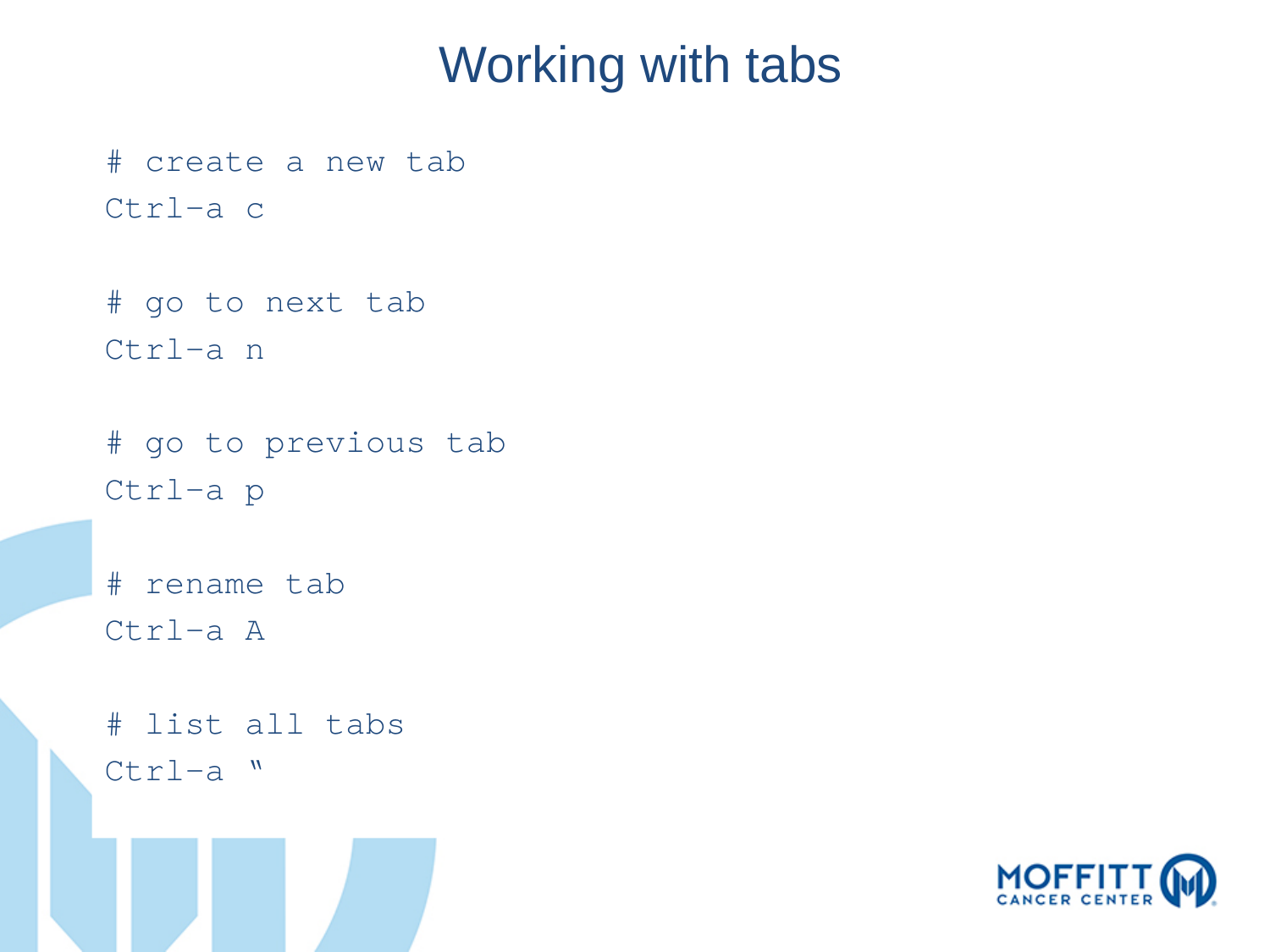

Working with tabs
# create a new tab
Ctrl-a c

# go to next tab
Ctrl-a n

# go to previous tab
Ctrl-a p

# rename tab
Ctrl-a A

# list all tabs
Ctrl-a “